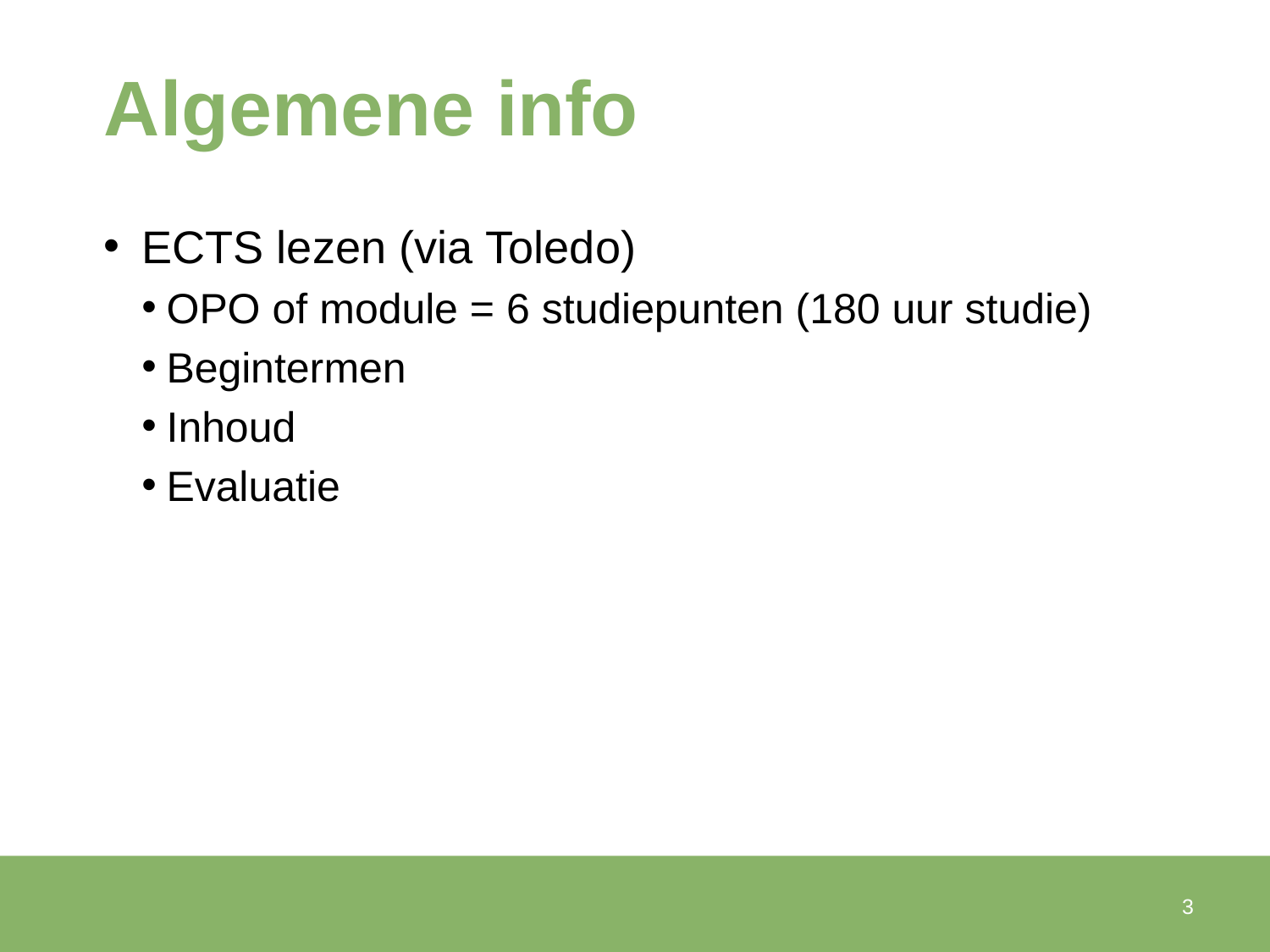

# Algemene info
ECTS lezen (via Toledo)
OPO of module = 6 studiepunten (180 uur studie)
Begintermen
Inhoud
Evaluatie
3